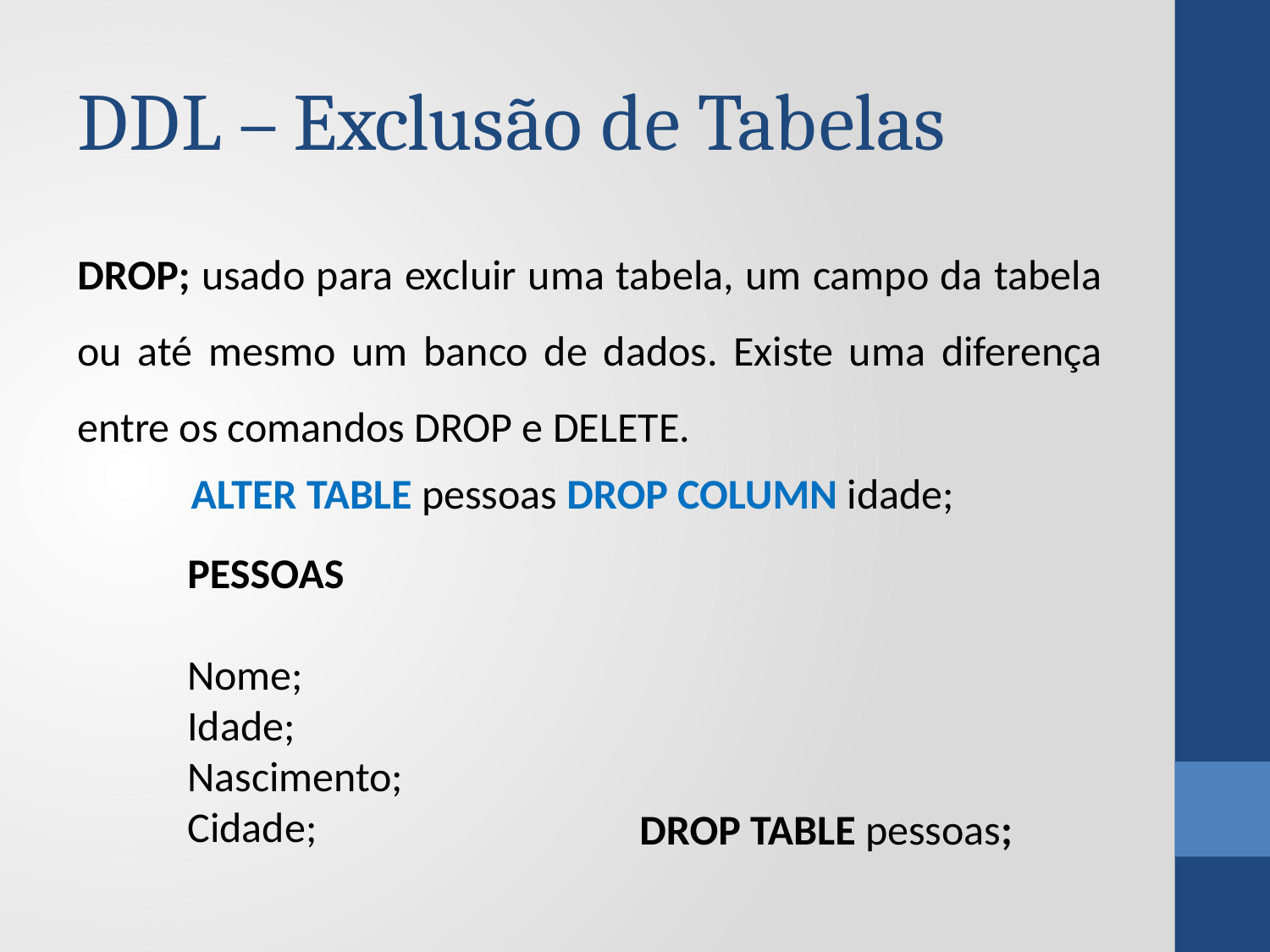

# DDL – Exclusão de Tabelas
DROP; usado para excluir uma tabela, um campo da tabela ou até mesmo um banco de dados. Existe uma diferença entre os comandos DROP e DELETE.
ALTER TABLE pessoas DROP COLUMN idade;
PESSOAS

Nome;
Idade;
Nascimento;
Cidade;
DROP TABLE pessoas;